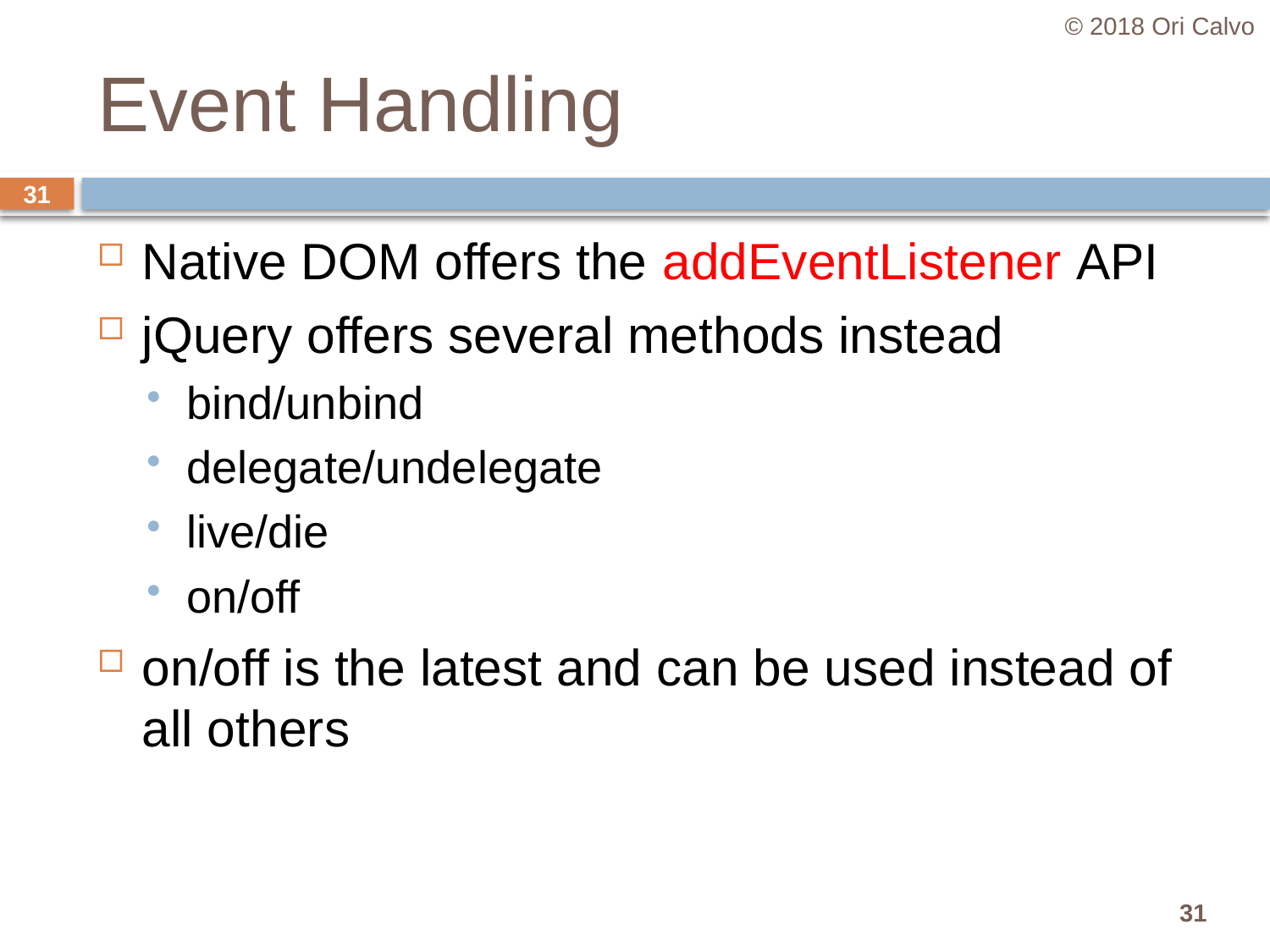

© 2018 Ori Calvo
# Event Handling
31
Native DOM offers the addEventListener API
jQuery offers several methods instead
bind/unbind
delegate/undelegate
live/die
on/off
on/off is the latest and can be used instead of all others